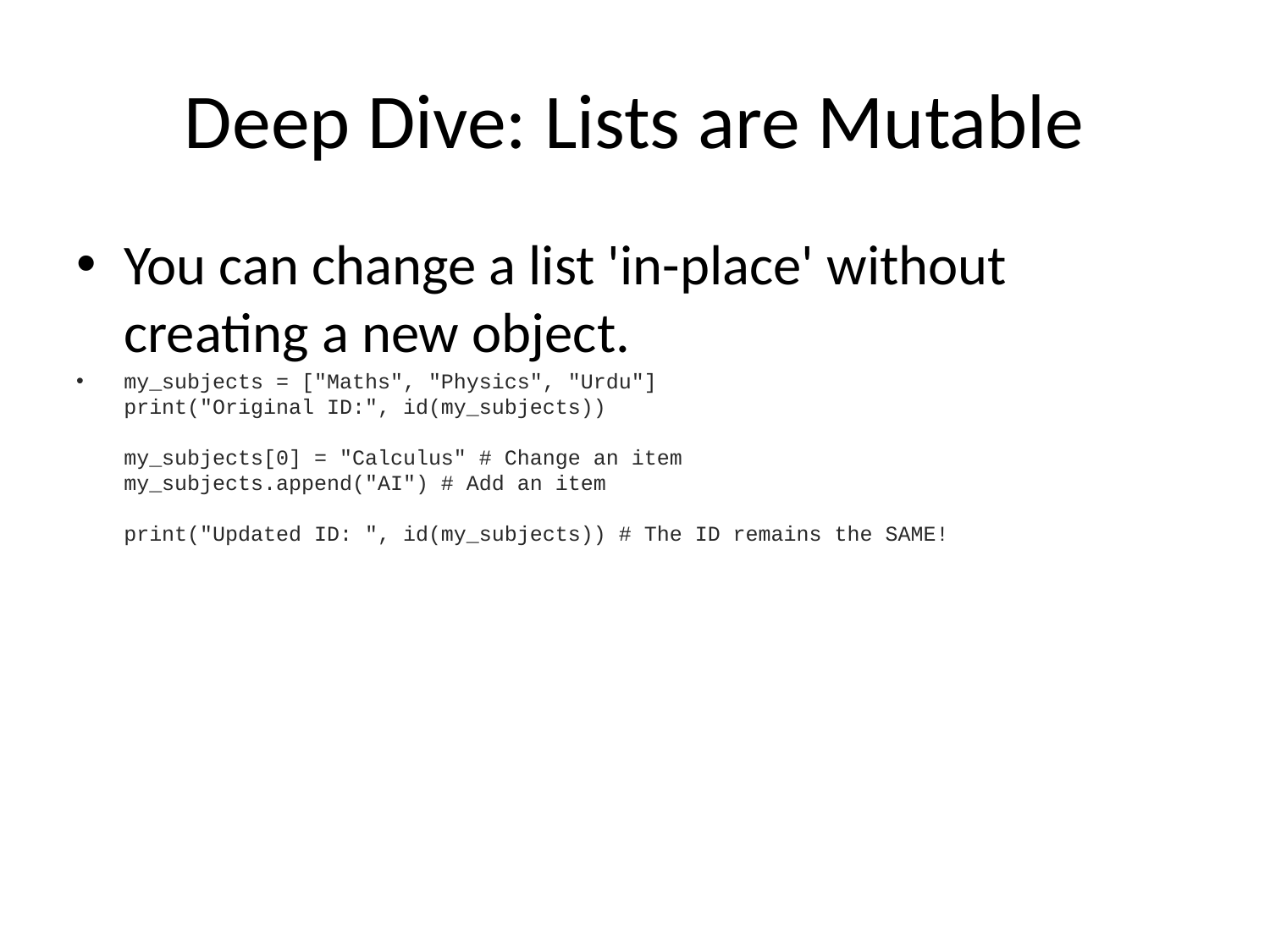

# Deep Dive: Lists are Mutable
You can change a list 'in-place' without creating a new object.
my_subjects = ["Maths", "Physics", "Urdu"]
print("Original ID:", id(my_subjects))
my_subjects[0] = "Calculus" # Change an item
my_subjects.append("AI") # Add an item
print("Updated ID: ", id(my_subjects)) # The ID remains the SAME!